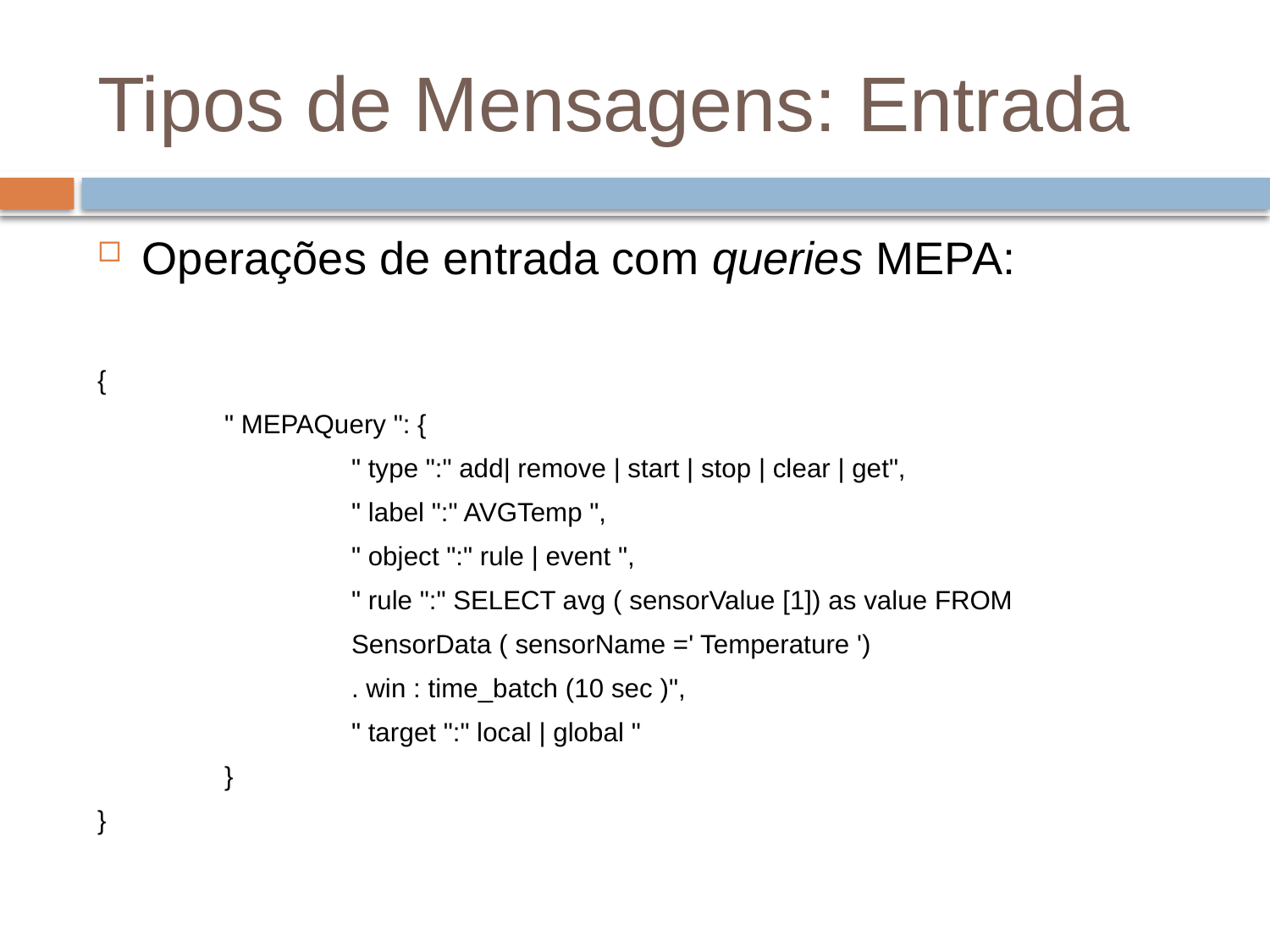

# Tipos de Mensagens: Entrada
Operações de entrada com queries MEPA:

{
	" MEPAQuery ": {
		" type ":" add| remove | start | stop | clear | get",
		" label ":" AVGTemp ",
		" object ":" rule | event ",
		" rule ":" SELECT avg ( sensorValue [1]) as value FROM
		SensorData ( sensorName =' Temperature ')
		. win : time_batch (10 sec )",
		" target ":" local | global "
	}
}